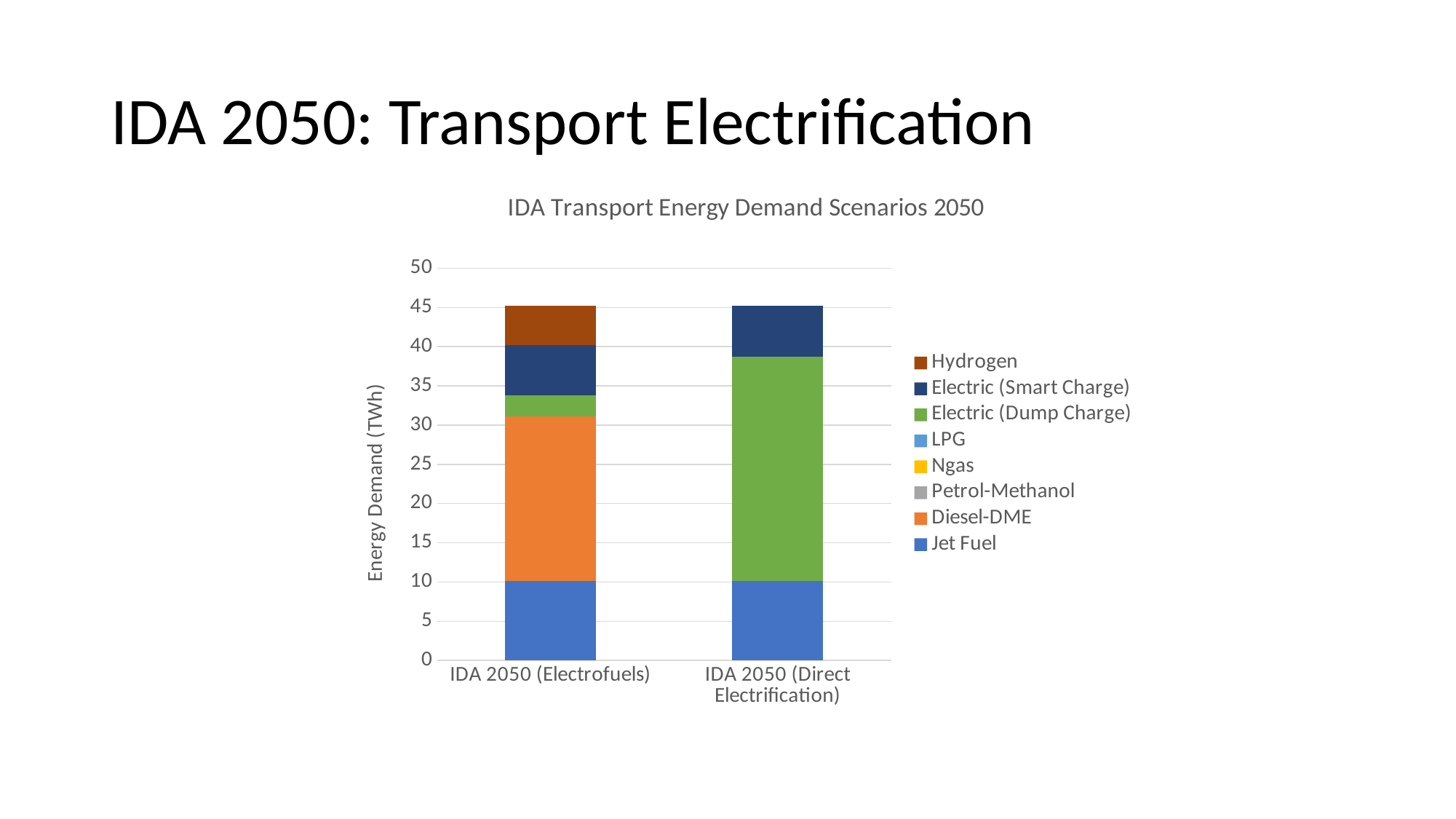

# IDA 2050: Transport Electrification

### Chart: IDA Transport Energy Demand Scenarios 2050

| Category | Jet Fuel | Diesel-DME | Petrol-Methanol | Ngas | LPG | Electric (Dump Charge) | Electric (Smart Charge) | Hydrogen |
|---|---|---|---|---|---|---|---|---|
| IDA 2050 (Electrofuels) | 10.12 | 21.01 | 0.0 | 0.0 | 0.0 | 2.64 | 6.46 | 4.99 |
| IDA 2050 (Direct Electrification) | 10.12 | 0.0 | 0.0 | 0.0 | 0.0 | 28.64 | 6.46 | 0.0 |